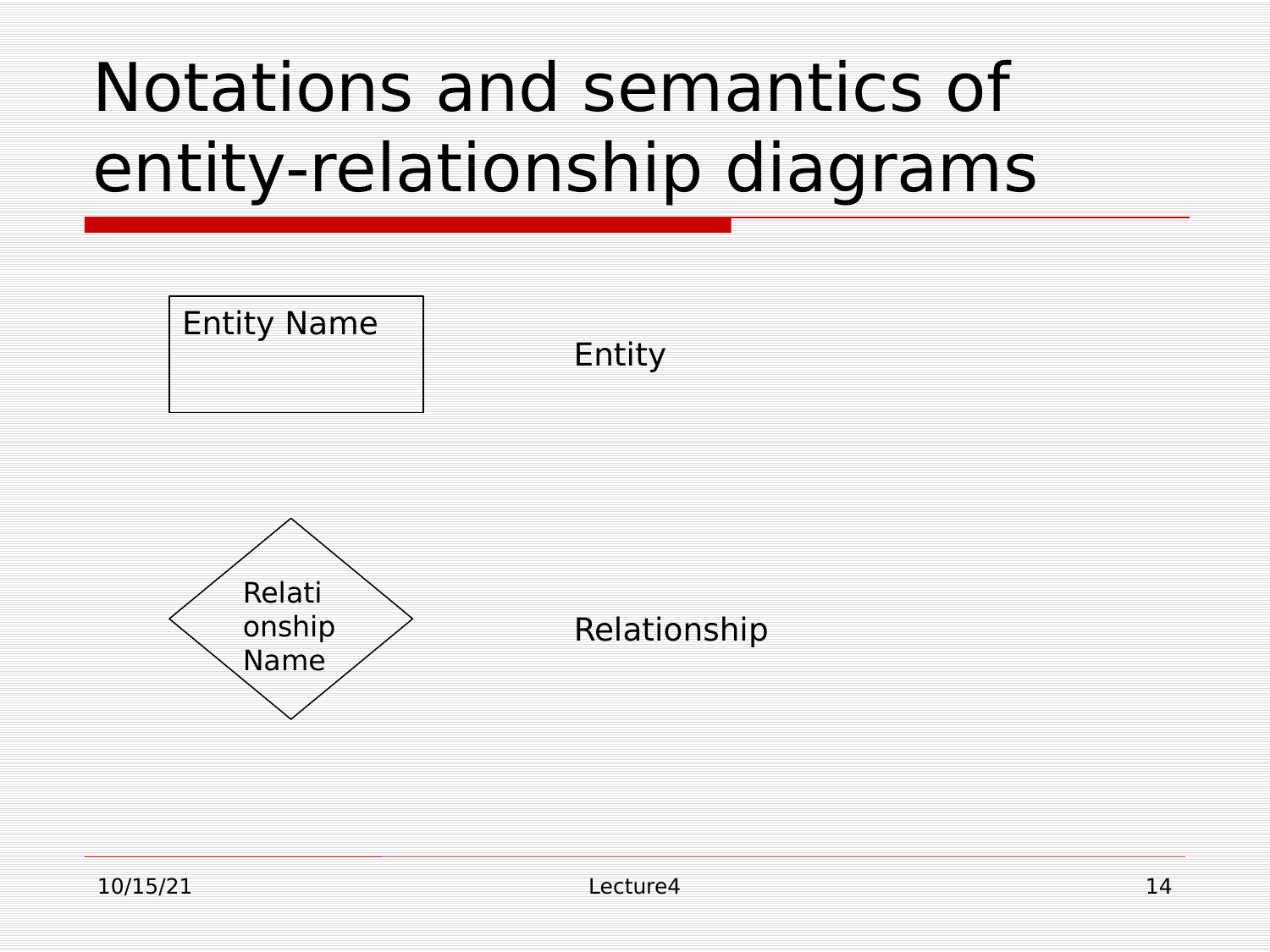

# Notations and semantics of entity-relationship diagrams
Entity Name
Entity
Relationship Name
Relationship
10/15/21
Lecture4
14